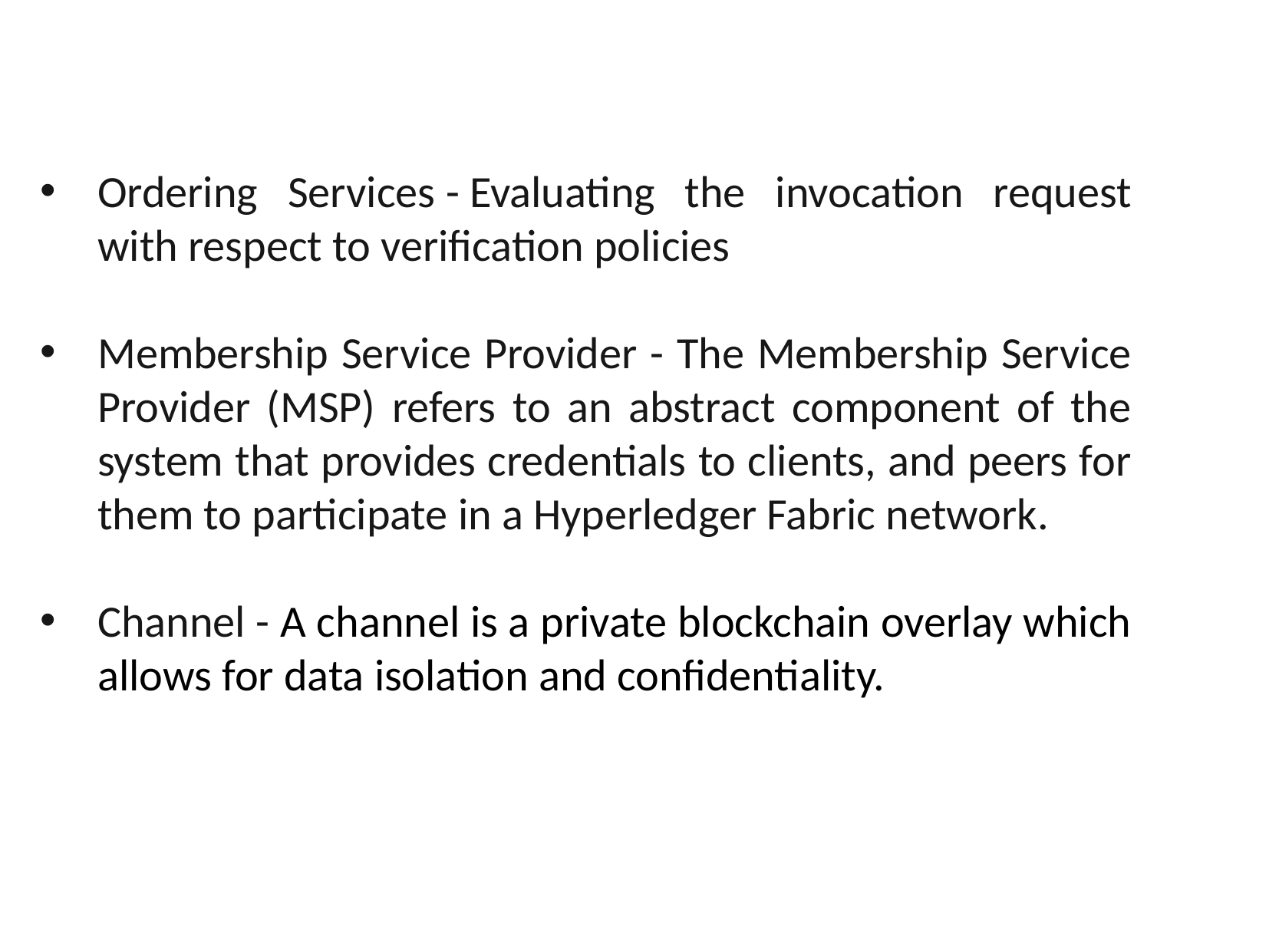

Ordering Services - Evaluating the invocation request with respect to verification policies

Membership Service Provider - The Membership Service Provider (MSP) refers to an abstract component of the system that provides credentials to clients, and peers for them to participate in a Hyperledger Fabric network.

Channel - A channel is a private blockchain overlay which allows for data isolation and confidentiality.